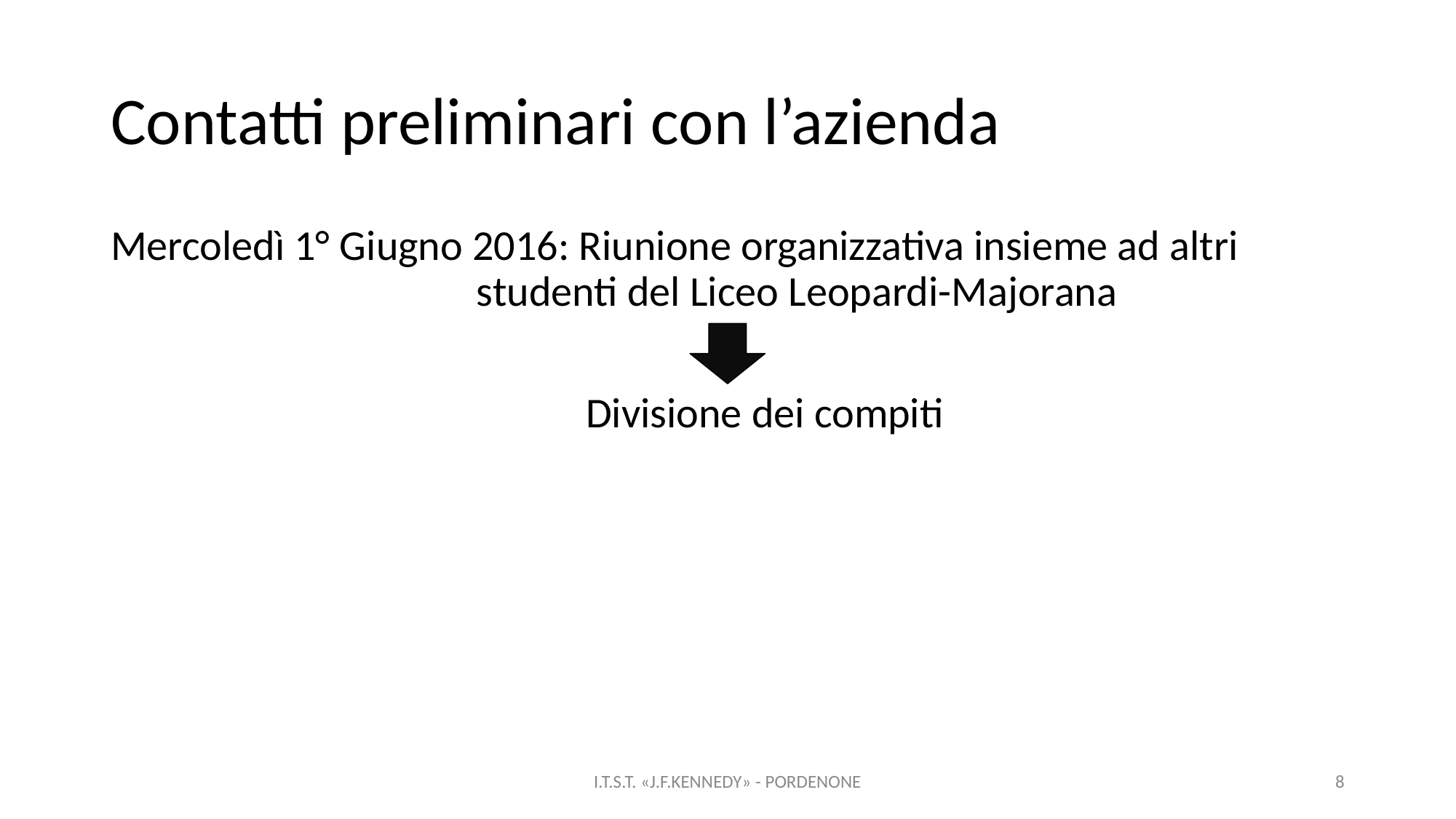

Contatti preliminari con l’azienda
Mercoledì 1° Giugno 2016: Riunione organizzativa insieme ad altri   				    studenti del Liceo Leopardi-Majorana

				    Divisione dei compiti

I.T.S.T. «J.F.KENNEDY» - PORDENONE
8